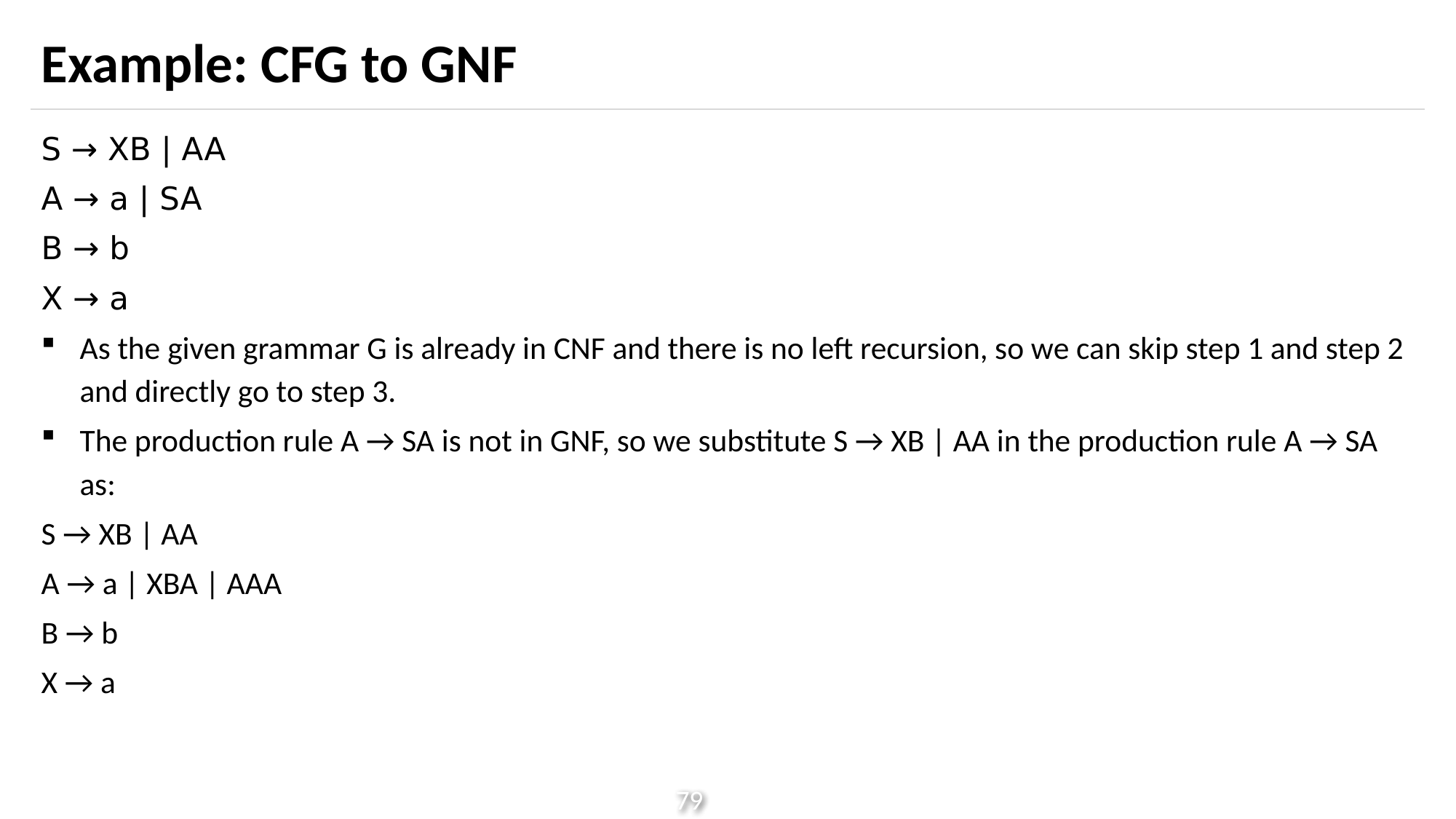

# Example: CFG to GNF
S → XB | AA
A → a | SA
B → b
X → a
As the given grammar G is already in CNF and there is no left recursion, so we can skip step 1 and step 2 and directly go to step 3.
The production rule A → SA is not in GNF, so we substitute S → XB | AA in the production rule A → SA as:
S → XB | AA
A → a | XBA | AAA
B → b
X → a